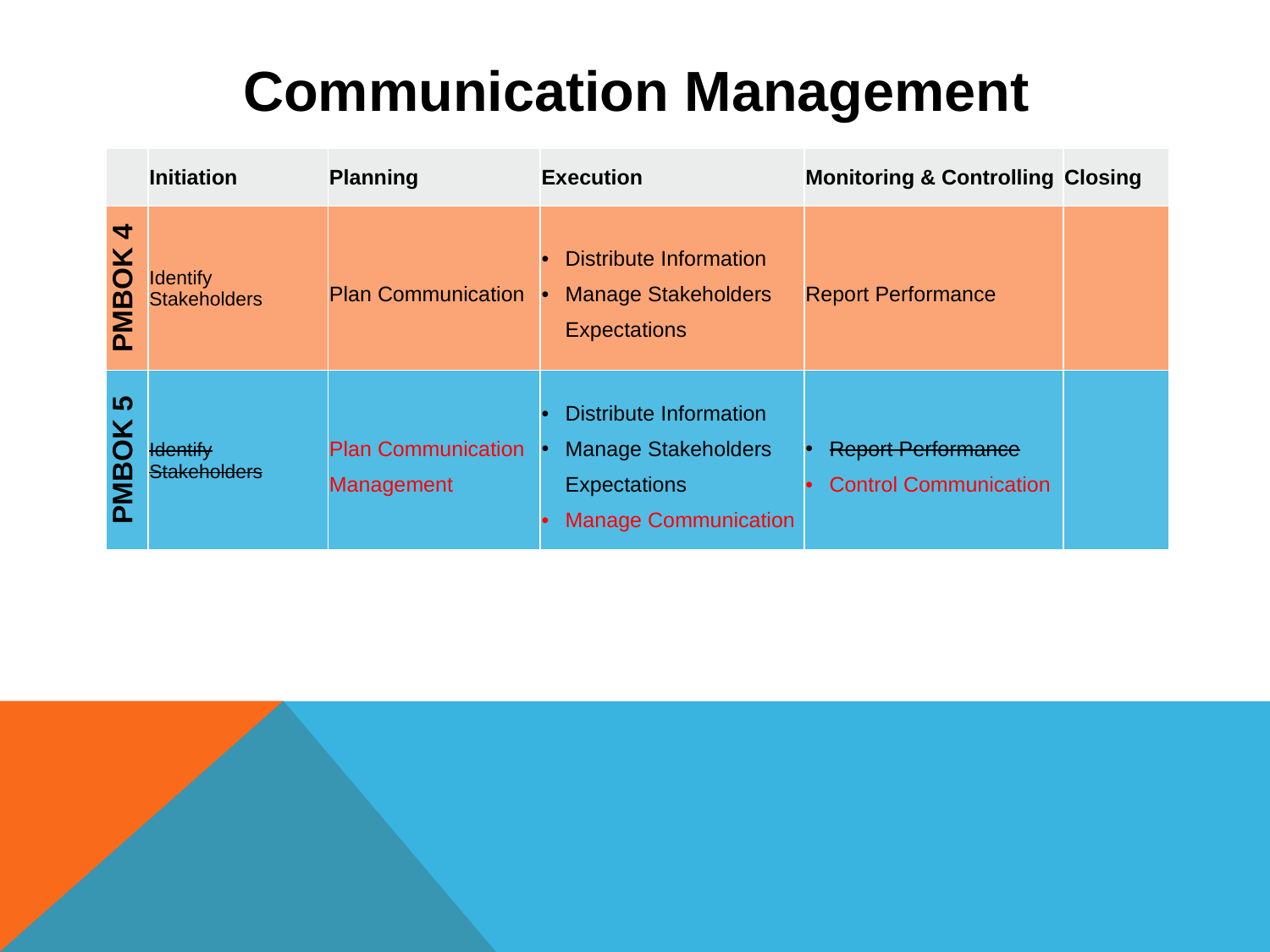

# Communication Management
|  | Initiation | Planning | Execution | Monitoring & Controlling | Closing |
| --- | --- | --- | --- | --- | --- |
| PMBOK 4 | Identify Stakeholders | Plan Communication | Distribute Information Manage Stakeholders Expectations | Report Performance |  |
| PMBOK 5 | Identify Stakeholders | Plan Communication Management | Distribute Information Manage Stakeholders Expectations Manage Communication | Report Performance Control Communication |  |